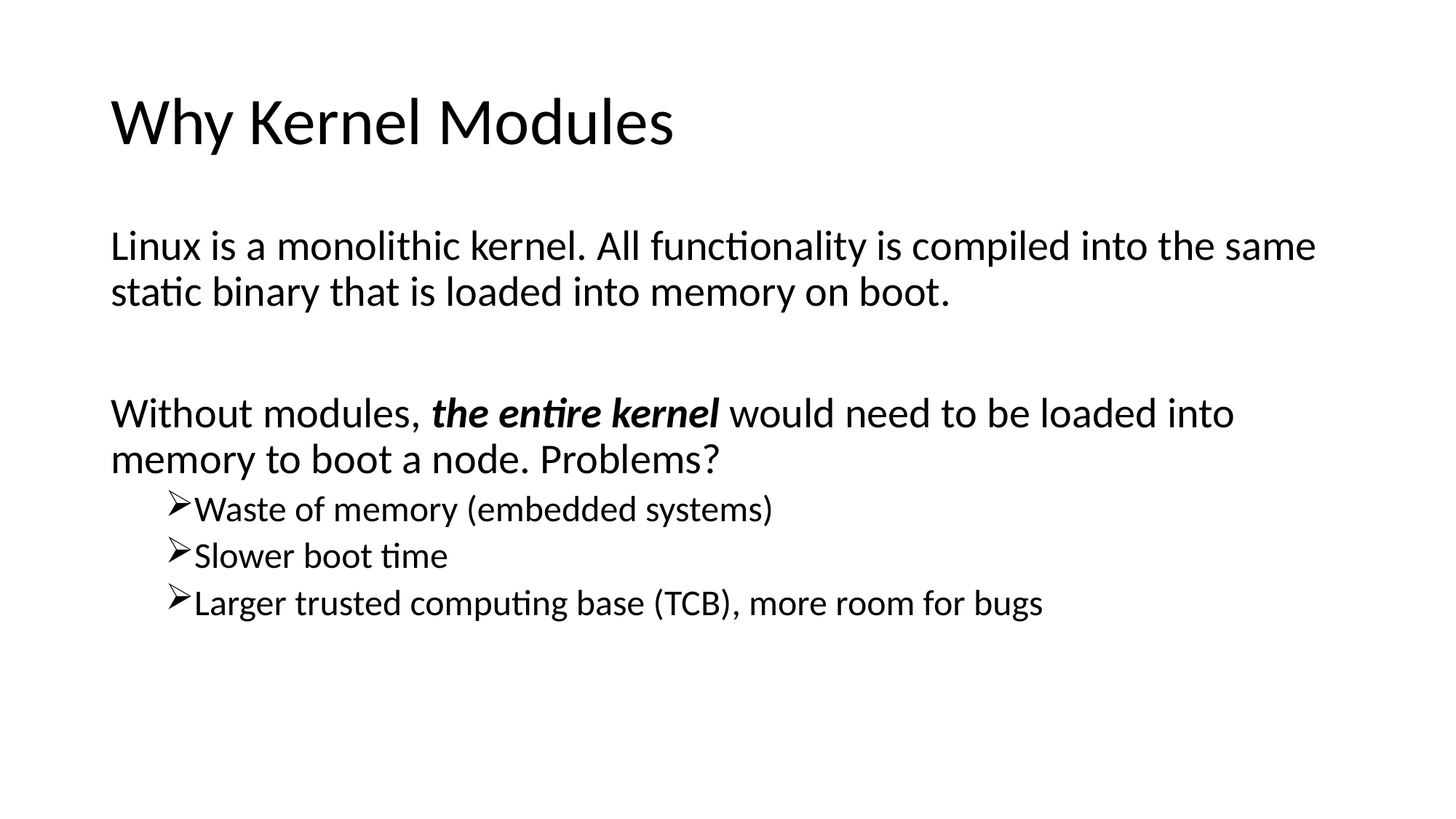

# Why Kernel Modules
Linux is a monolithic kernel. All functionality is compiled into the same static binary that is loaded into memory on boot.

Without modules, the entire kernel would need to be loaded into memory to boot a node. Problems?
Waste of memory (embedded systems)
Slower boot time
Larger trusted computing base (TCB), more room for bugs